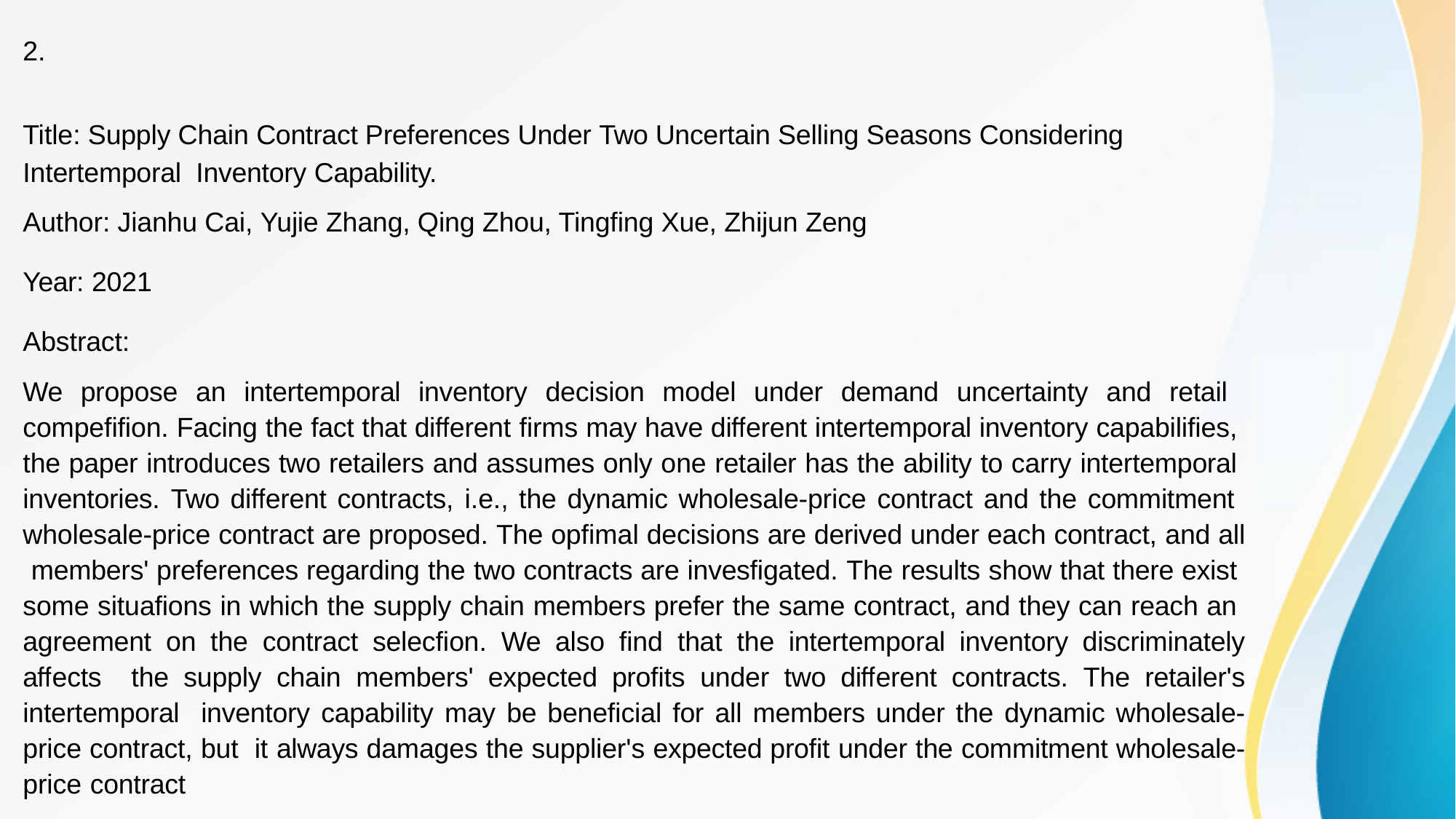

2.

Title: Supply Chain Contract Preferences Under Two Uncertain Selling Seasons Considering Intertemporal  Inventory Capability.
Author: Jianhu Cai, Yujie Zhang, Qing Zhou, Tingfing Xue, Zhijun Zeng
Year: 2021
Abstract:
We propose an intertemporal inventory decision model under demand uncertainty and retail  compefifion. Facing the fact that diﬀerent ﬁrms may have diﬀerent intertemporal inventory capabilifies,  the paper introduces two retailers and assumes only one retailer has the ability to carry intertemporal  inventories. Two diﬀerent contracts, i.e., the dynamic wholesale-price contract and the commitment  wholesale-price contract are proposed. The opfimal decisions are derived under each contract, and all  members' preferences regarding the two contracts are invesfigated. The results show that there exist  some situafions in which the supply chain members prefer the same contract, and they can reach an  agreement on the contract selecfion. We also ﬁnd that the intertemporal inventory discriminately aﬀects  the supply chain members' expected proﬁts under two diﬀerent contracts. The retailer's intertemporal  inventory capability may be beneﬁcial for all members under the dynamic wholesale-price contract, but  it always damages the supplier's expected proﬁt under the commitment wholesale-price contract